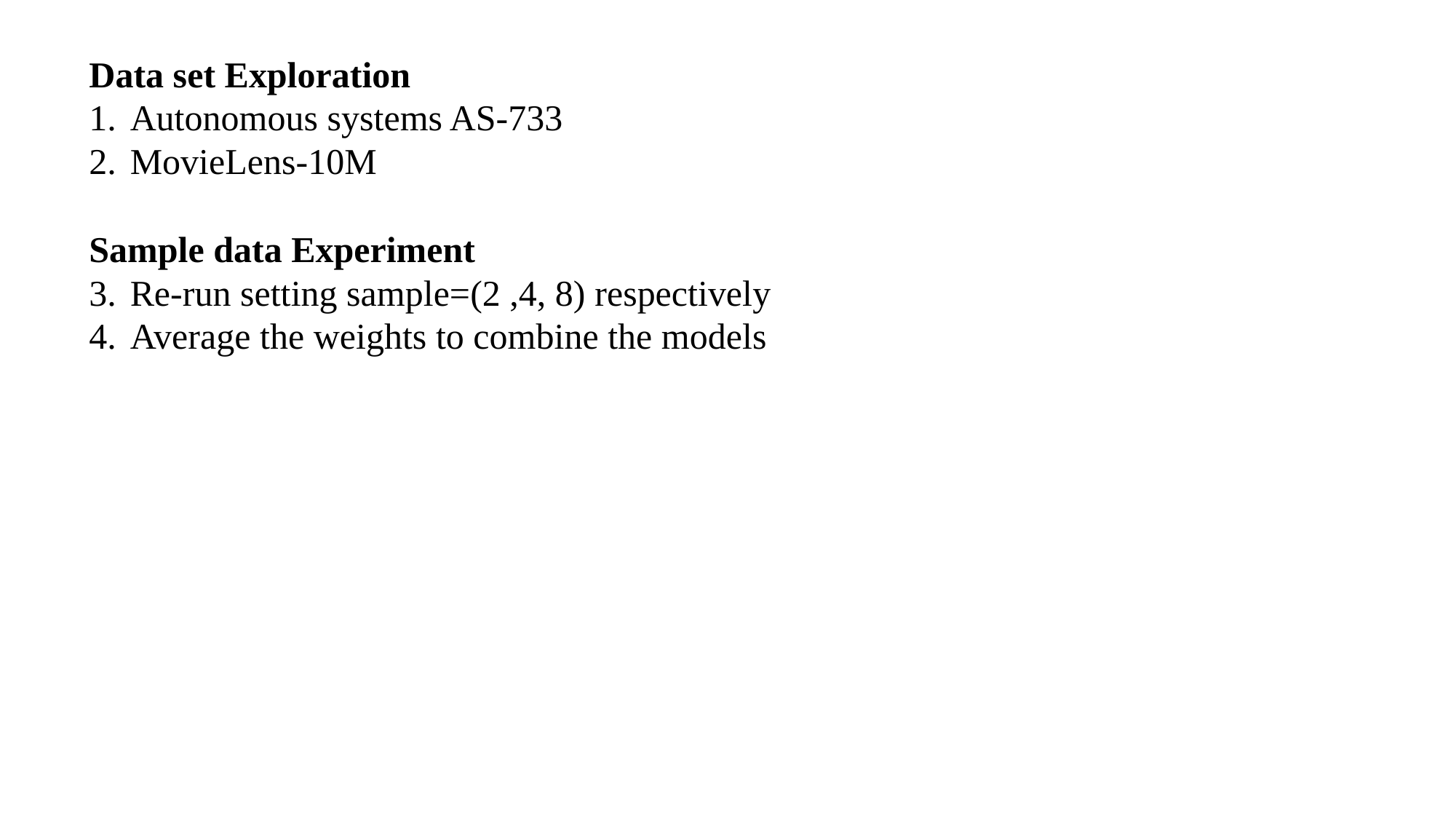

Data set Exploration
Autonomous systems AS-733
MovieLens-10M

Sample data Experiment
Re-run setting sample=(2 ,4, 8) respectively
Average the weights to combine the models